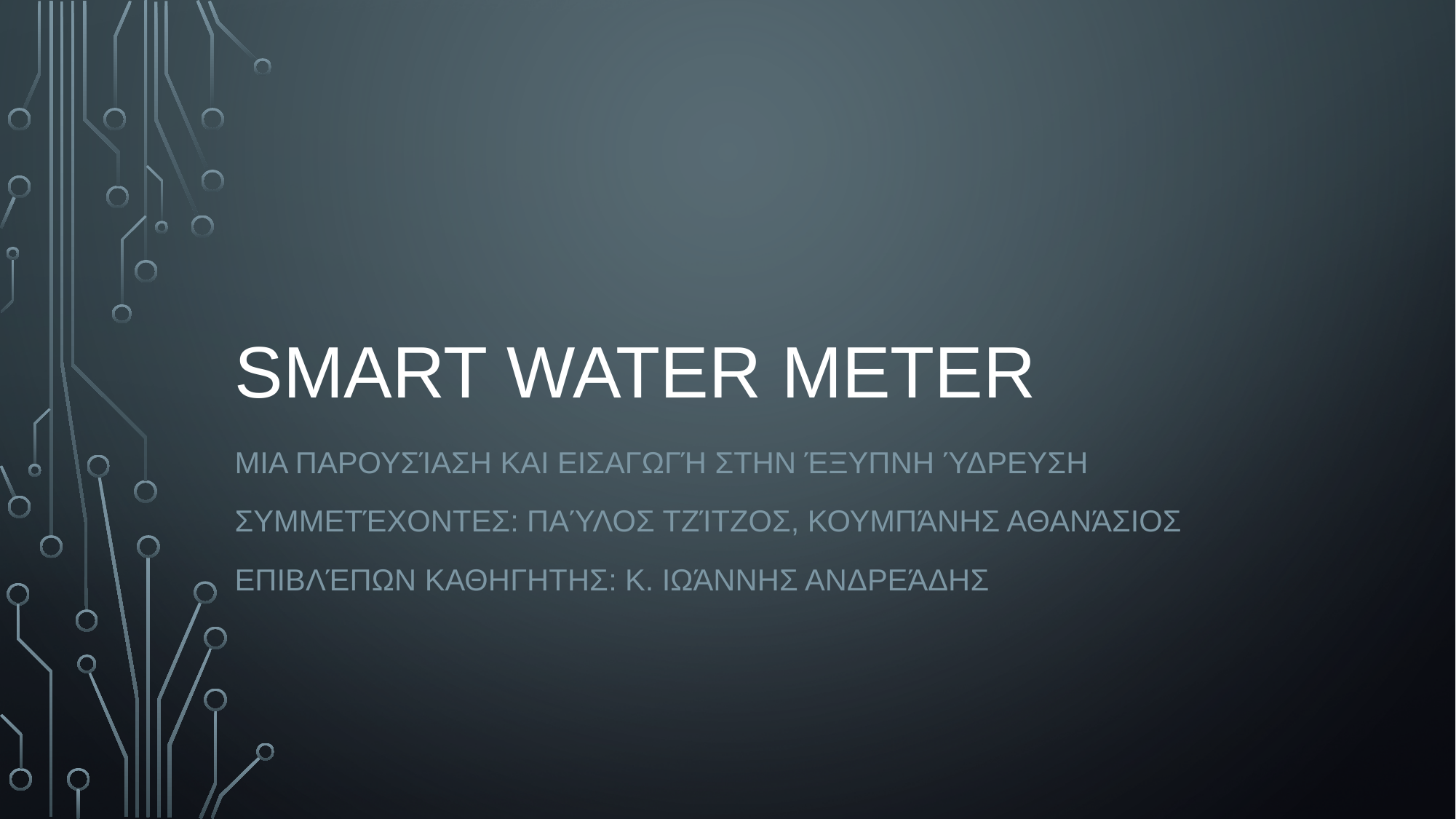

# SMART WATER meter
Μια παρουσίαση και εισαγωγή στην έξυπνη ύδρευση
Συμμετέχοντεσ: παύλος τζίτζοσ, κουμπάνησ αθανάσιοσ
Επιβλέπων καθηγητησ: κ. ιωάννησ ανδρεάδησ